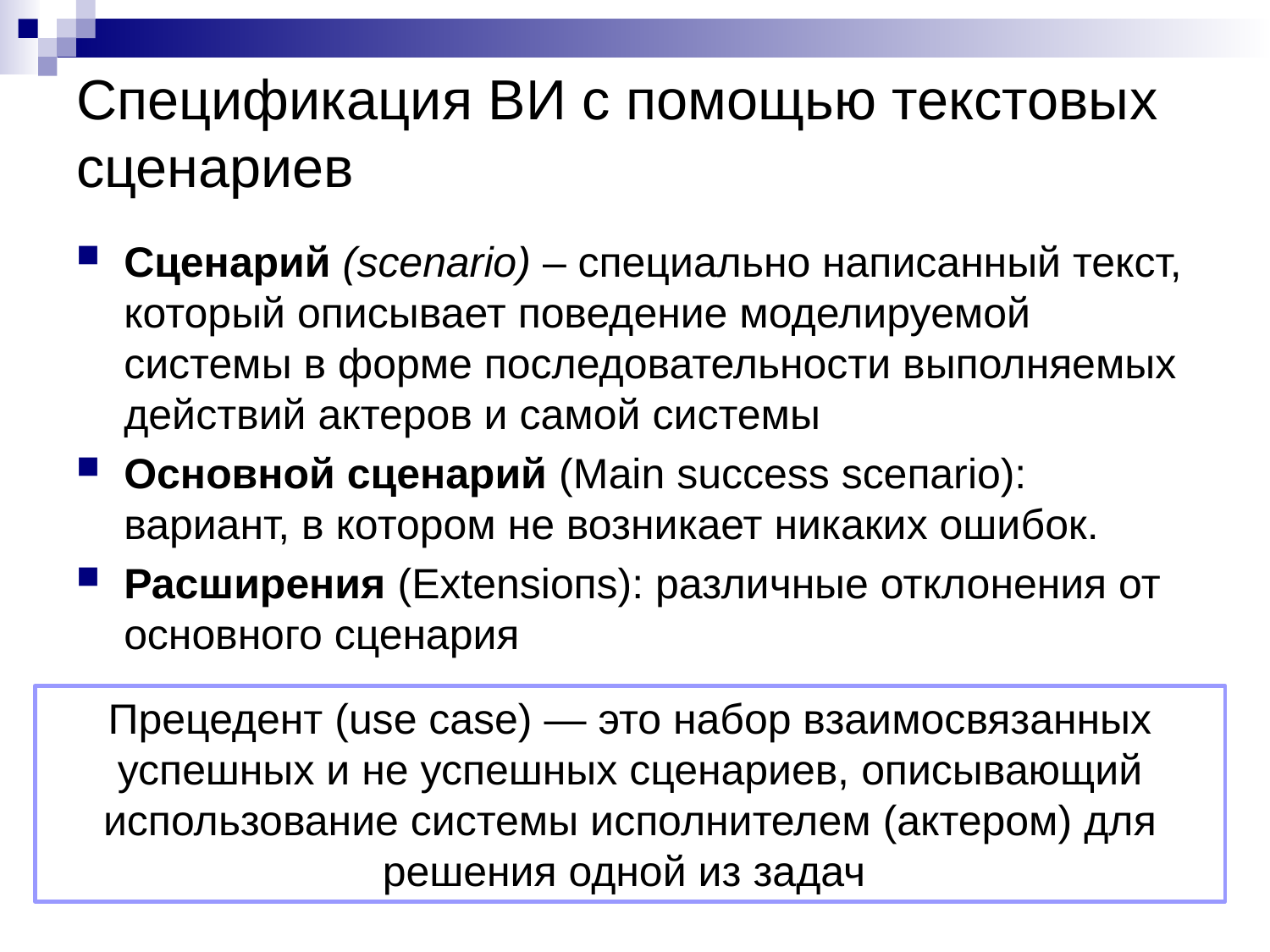

# Спецификация ВИ с помощью текстовых сценариев
Сценарий (scenario) – специально написанный текст, который описывает поведение моделируемой системы в форме последовательности выполняемых действий актеров и самой системы
Основной сценарий (Main success sceпario): вариант, в котором не возникает никаких ошибок.
Расширения (Extensioпs): различные отклонения от основного сценария

Прецедент (use case) — это набор взаимосвязанных успешных и не успешных сценариев, описывающий использование системы исполнителем (актером) для решения одной из задач